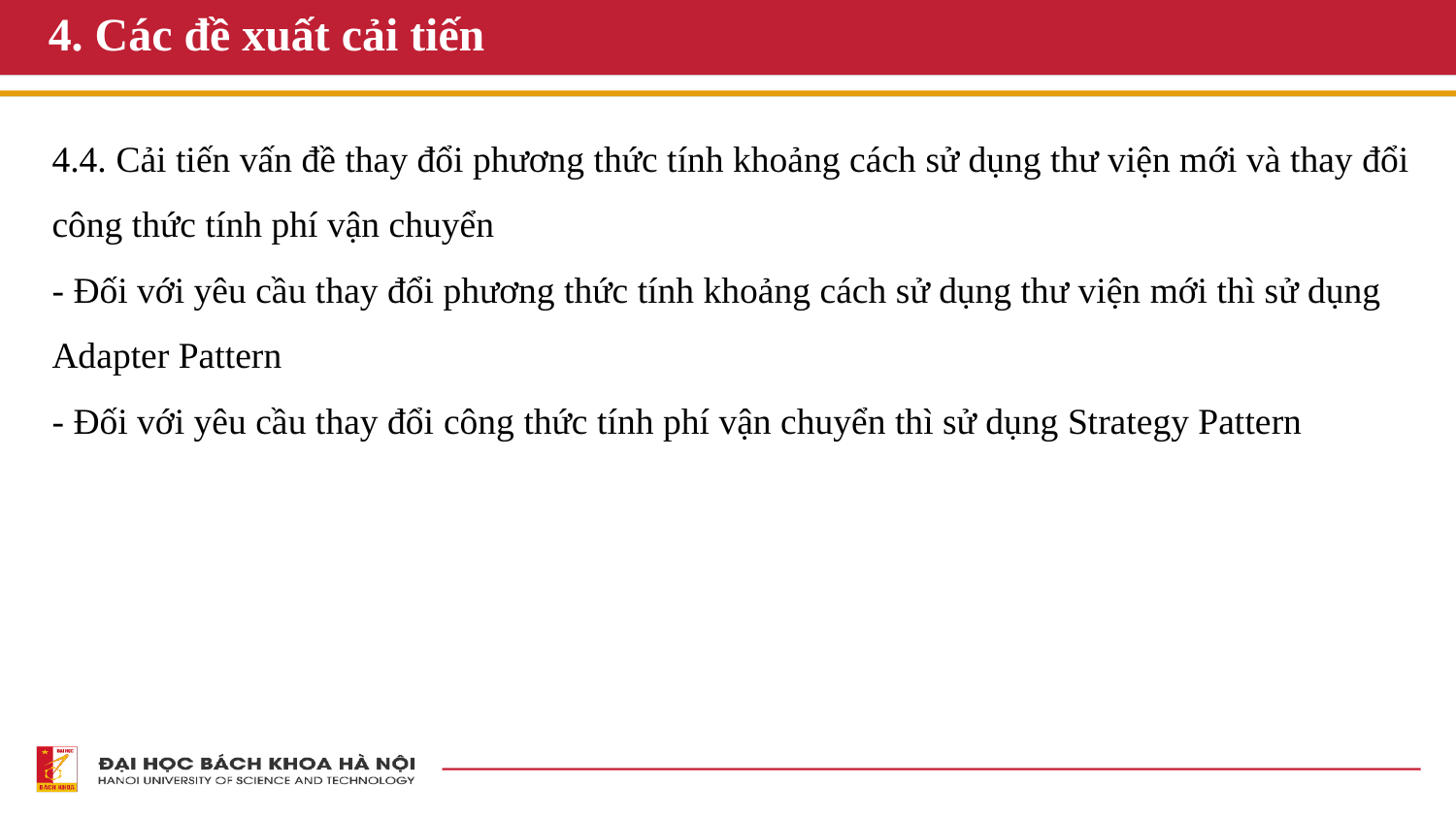

# 4. Các đề xuất cải tiến
4.4. Cải tiến vấn đề thay đổi phương thức tính khoảng cách sử dụng thư viện mới và thay đổi công thức tính phí vận chuyển
- Đối với yêu cầu thay đổi phương thức tính khoảng cách sử dụng thư viện mới thì sử dụng Adapter Pattern
- Đối với yêu cầu thay đổi công thức tính phí vận chuyển thì sử dụng Strategy Pattern